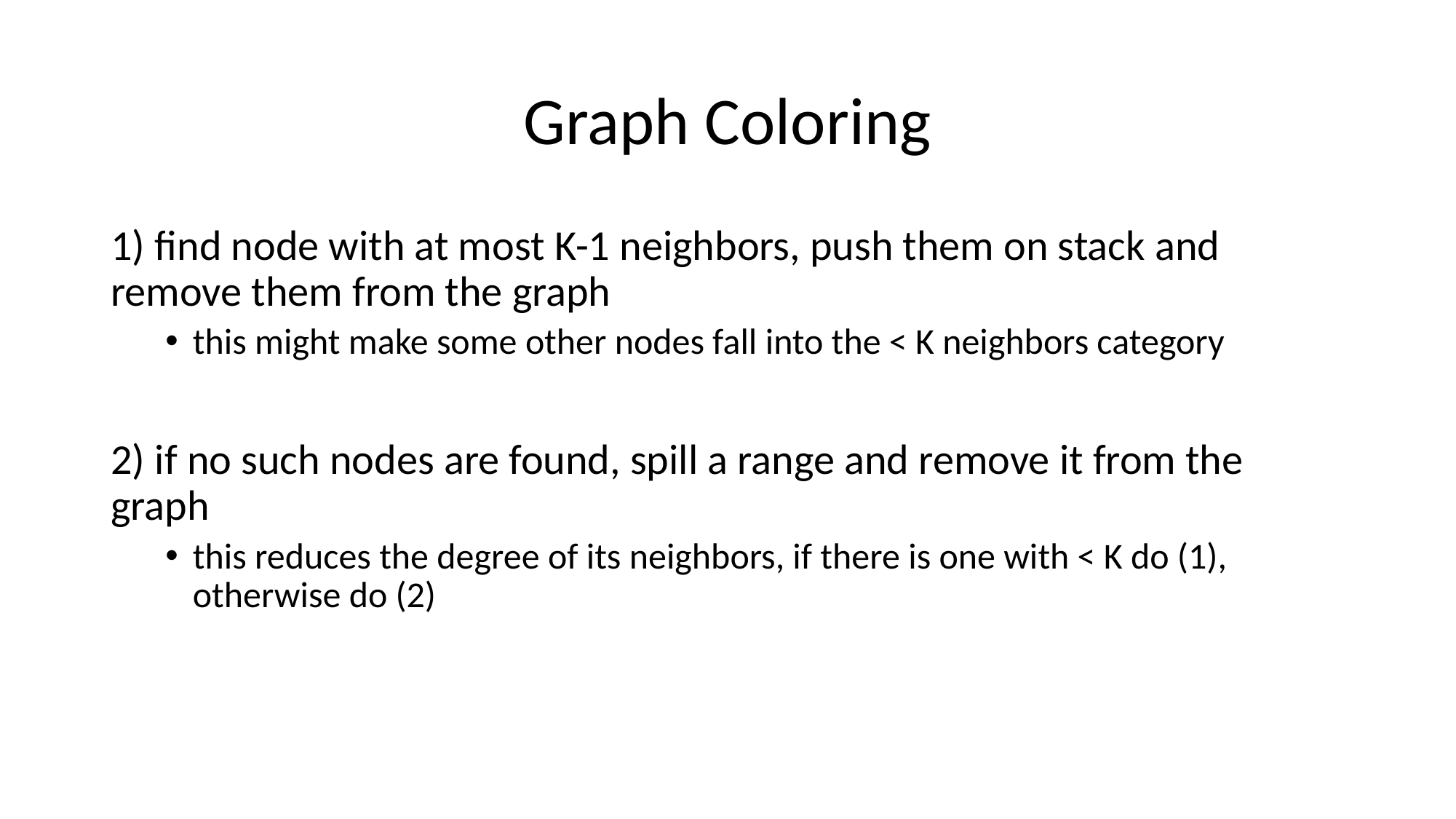

# Graph Coloring
1) find node with at most K-1 neighbors, push them on stack and remove them from the graph
this might make some other nodes fall into the < K neighbors category

2) if no such nodes are found, spill a range and remove it from the graph
this reduces the degree of its neighbors, if there is one with < K do (1), otherwise do (2)